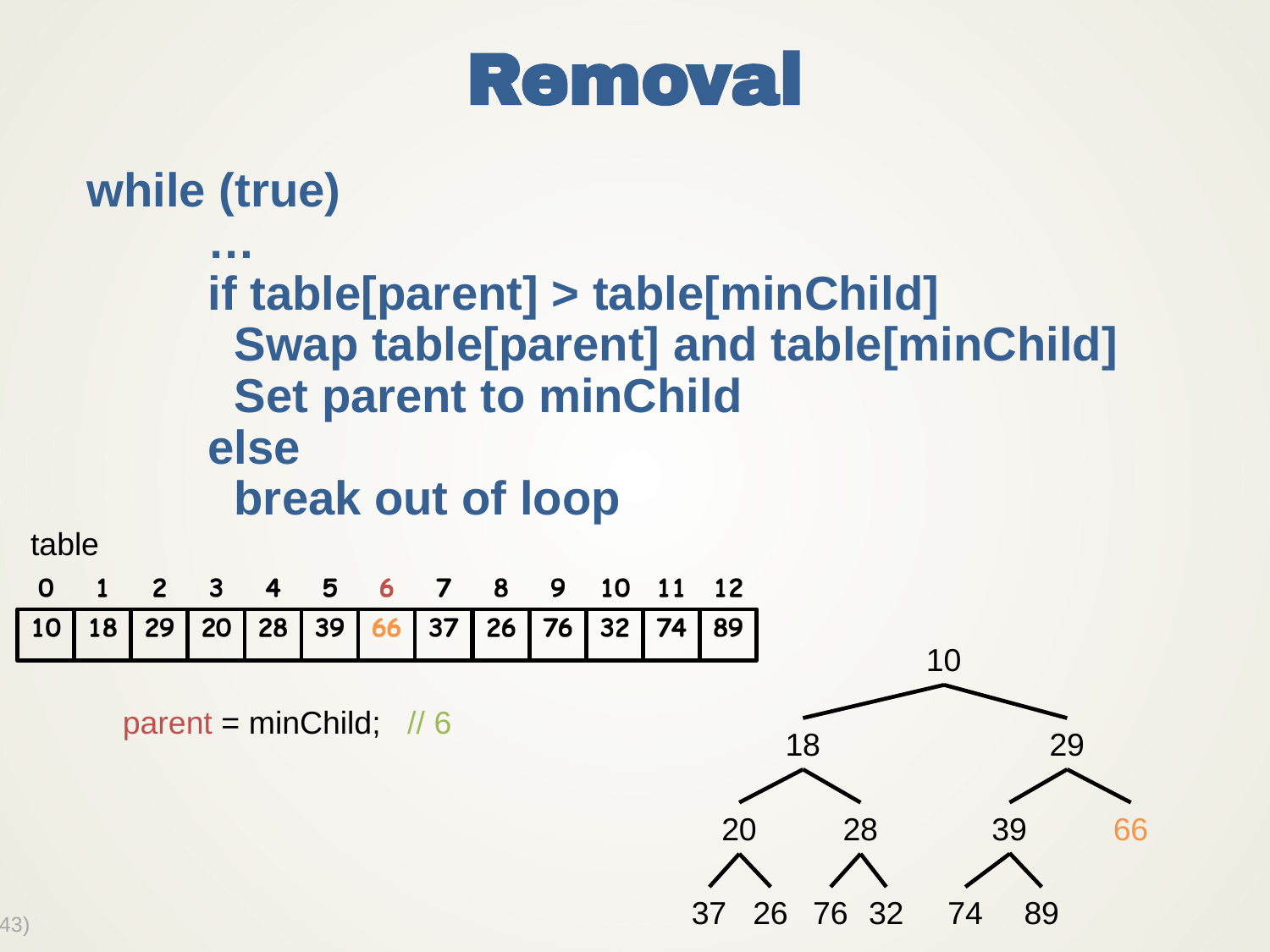

# Removal
while (true)
	…
	if table[parent] > table[minChild]
	  Swap table[parent] and table[minChild]
	  Set parent to minChild
	else
	  break out of loop
table
0
1
2
3
4
5
6
7
8
9
10
11
12
10
18
29
20
28
39
66
37
26
76
32
74
89
10
18
29
20
28
39
66
37
26
76
32
74
89
parent = minChild;   // 6